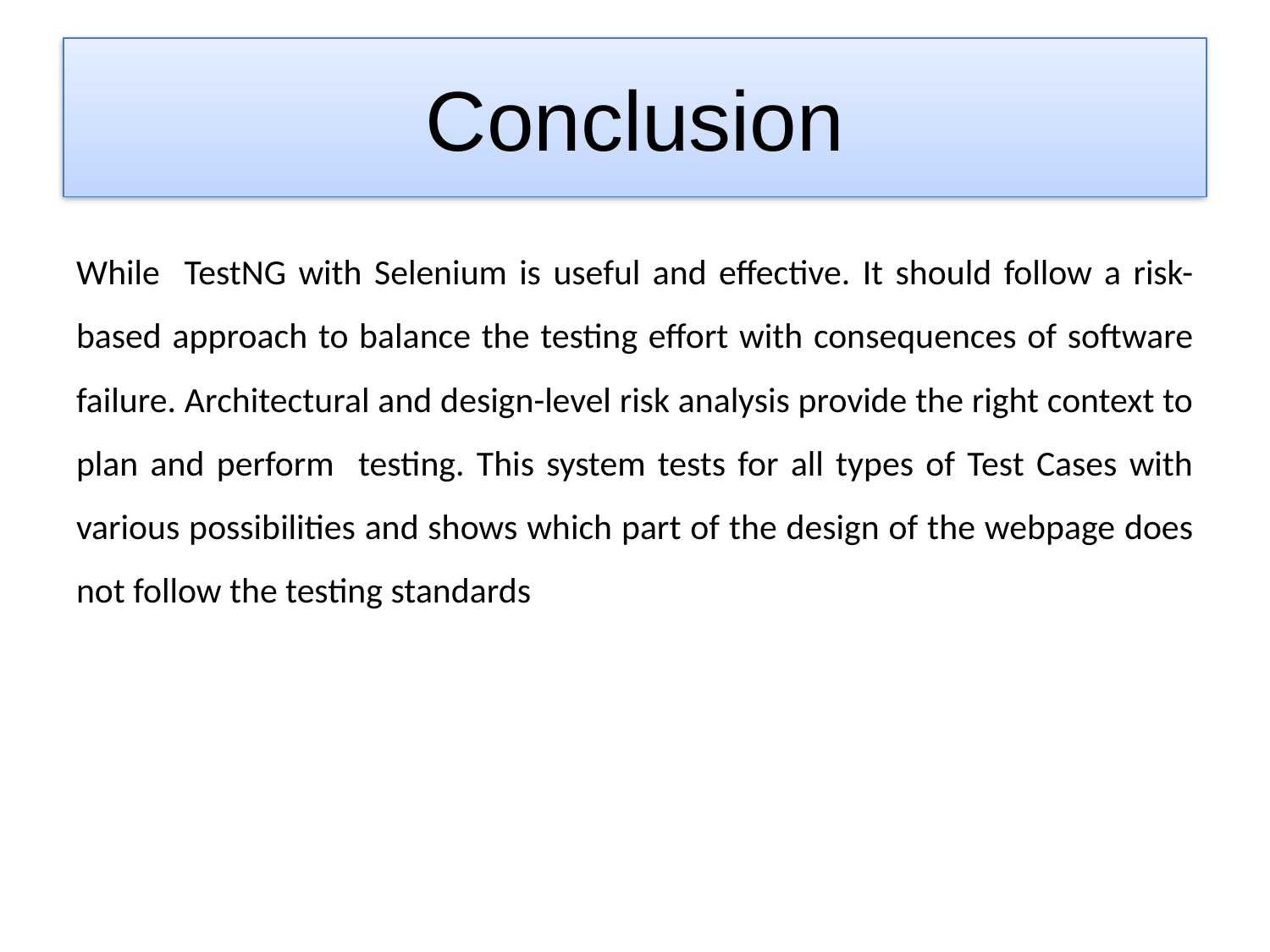

# Conclusion
While  TestNG with Selenium is useful and effective. It should follow a risk-based approach to balance the testing effort with consequences of software failure. Architectural and design-level risk analysis provide the right context to plan and perform  testing. This system tests for all types of Test Cases with various possibilities and shows which part of the design of the webpage does not follow the testing standards